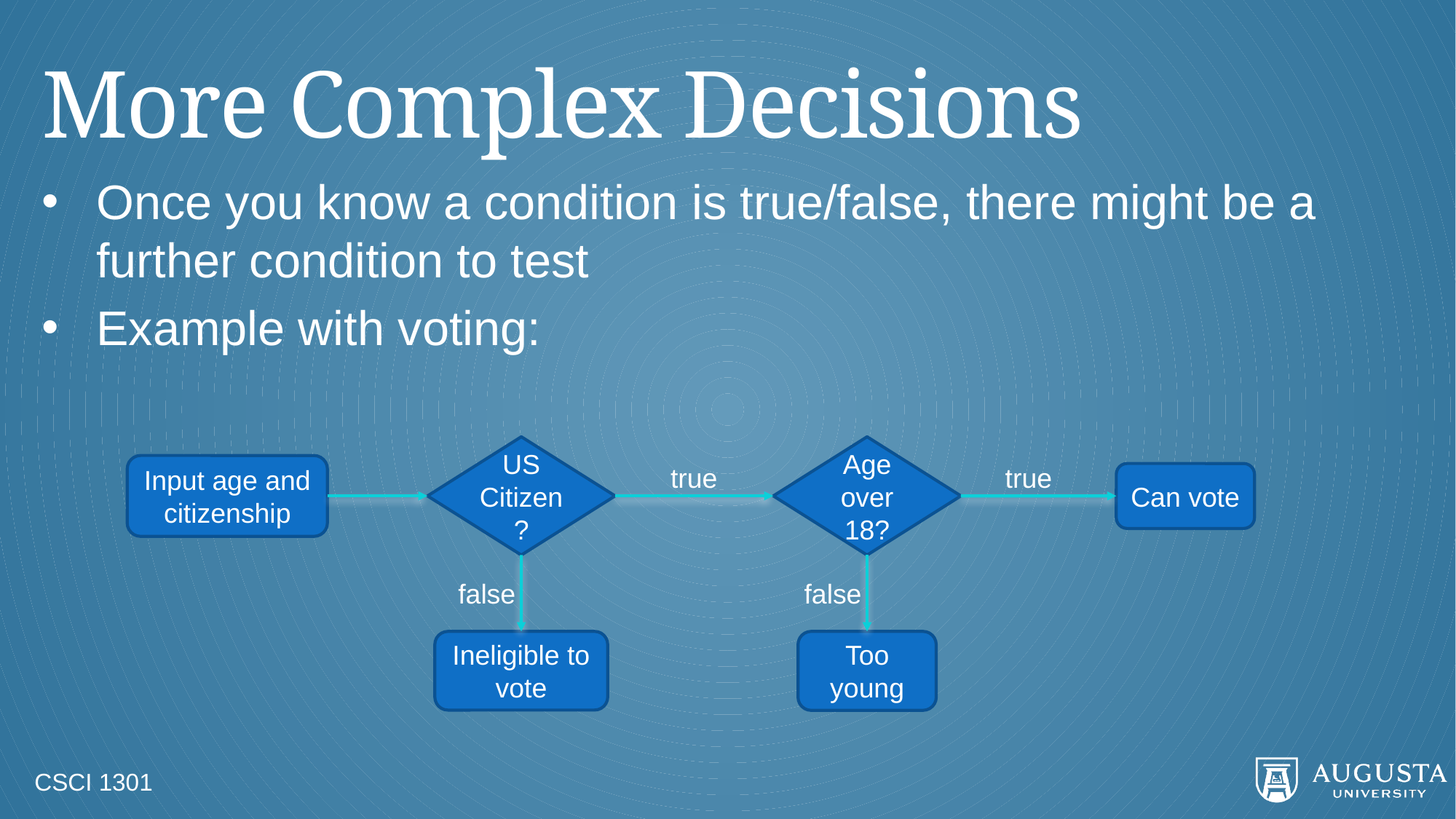

# More Complex Decisions
Once you know a condition is true/false, there might be a further condition to test
Example with voting:
US Citizen?
Age over 18?
true
true
Input age and citizenship
Can vote
false
false
Ineligible to vote
Too young
CSCI 1301